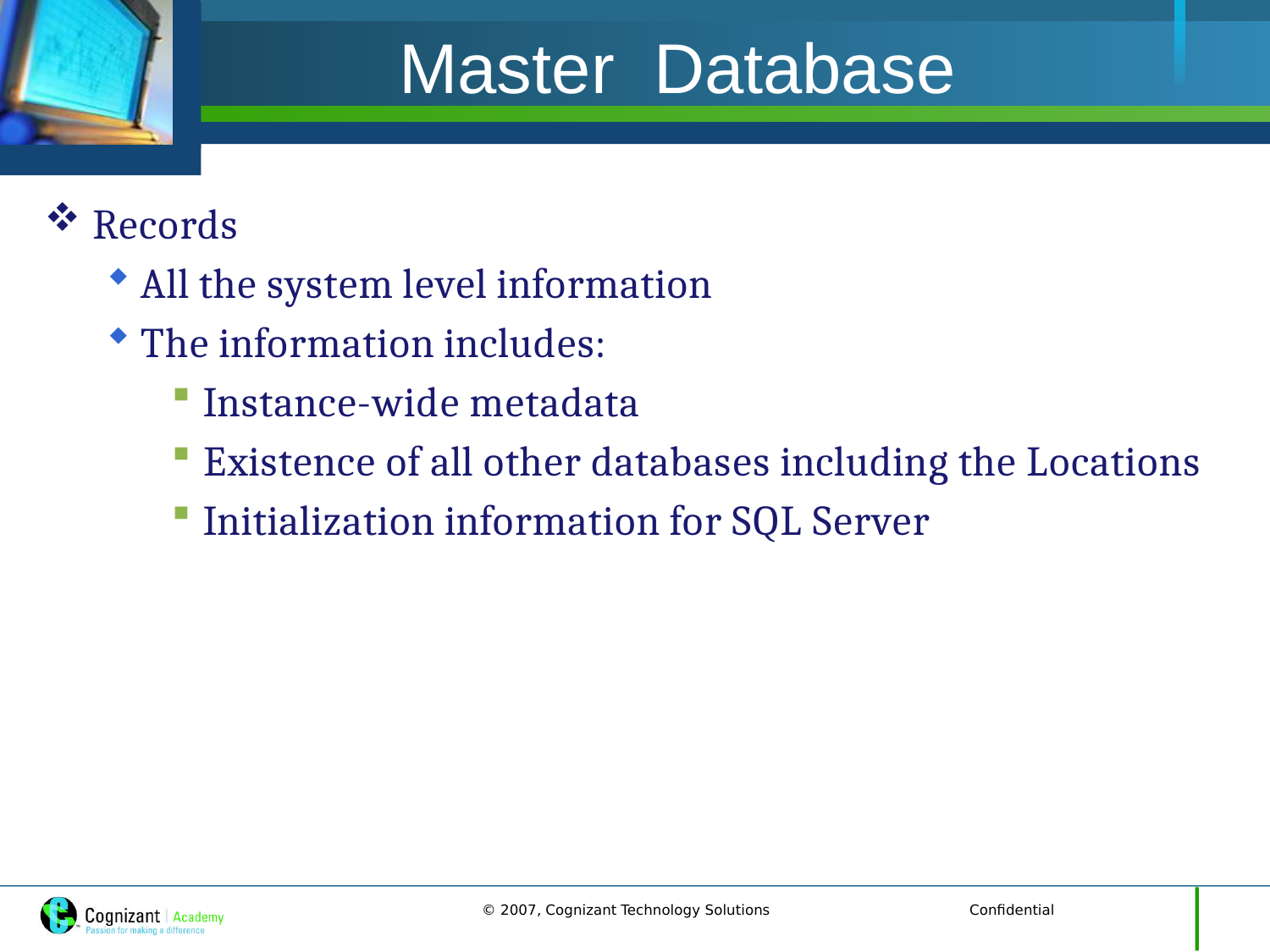

# Master  Database
Records
All the system level information
The information includes:
Instance-wide metadata
Existence of all other databases including the Locations
Initialization information for SQL Server